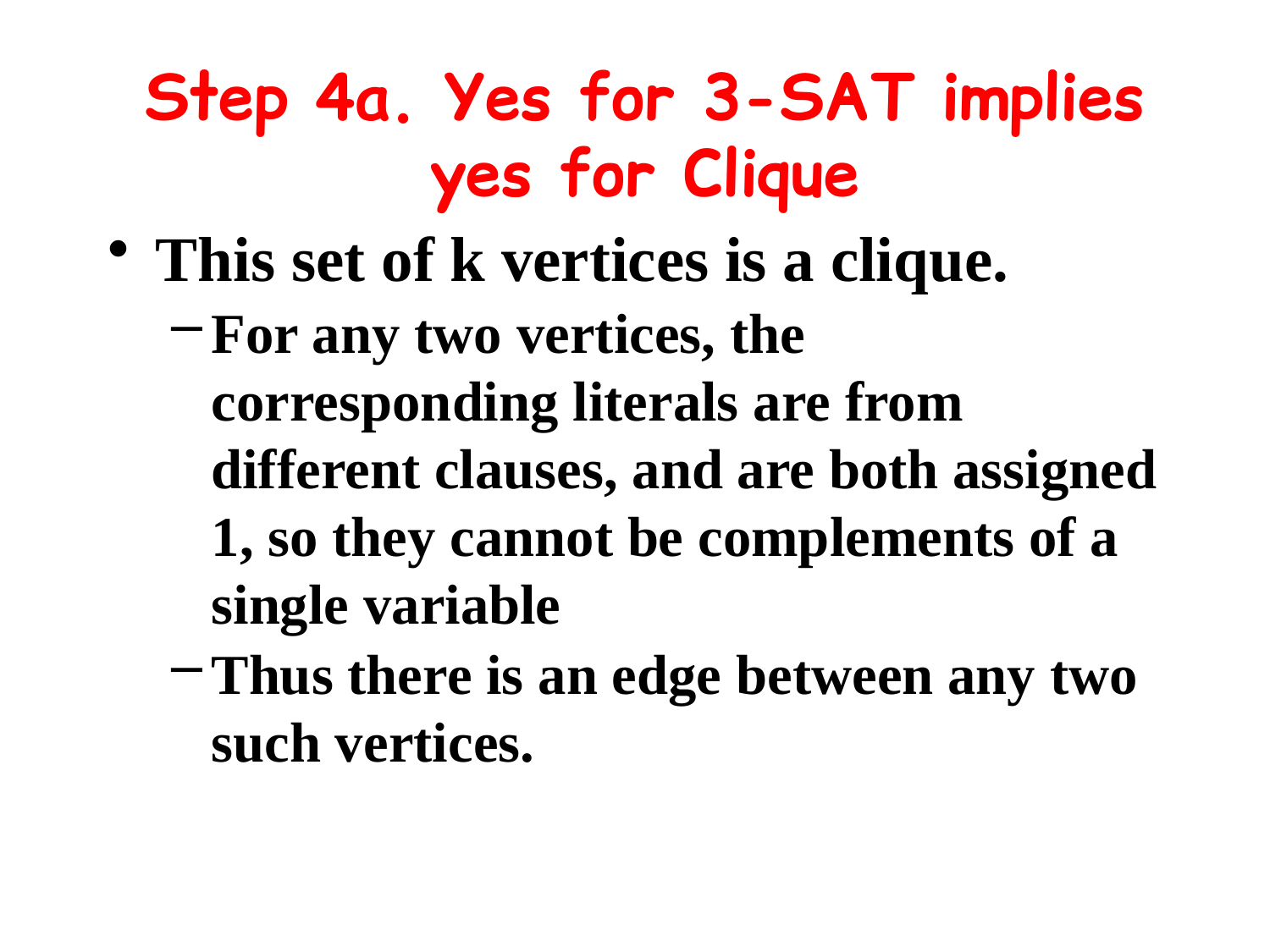

# Step 4a. Yes for 3-SAT implies yes for Clique
This set of k vertices is a clique.
For any two vertices, the corresponding literals are from different clauses, and are both assigned 1, so they cannot be complements of a single variable
Thus there is an edge between any two such vertices.